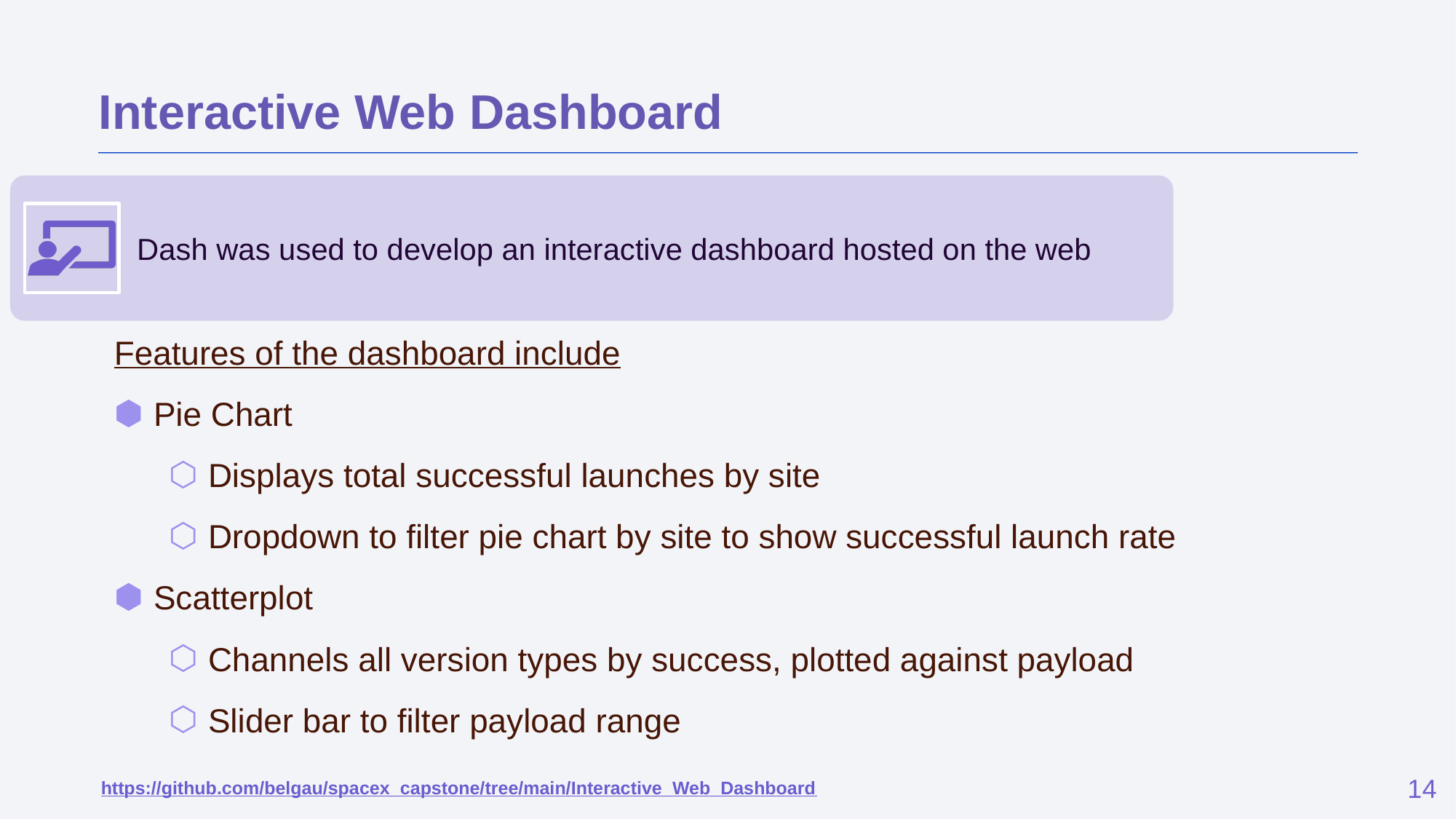

Interactive Web Dashboard
Dash was used to develop an interactive dashboard hosted on the web
Features of the dashboard include
Pie Chart
Displays total successful launches by site
Dropdown to filter pie chart by site to show successful launch rate
Scatterplot
Channels all version types by success, plotted against payload
Slider bar to filter payload range

14
https://github.com/belgau/spacex_capstone/tree/main/Interactive_Web_Dashboard